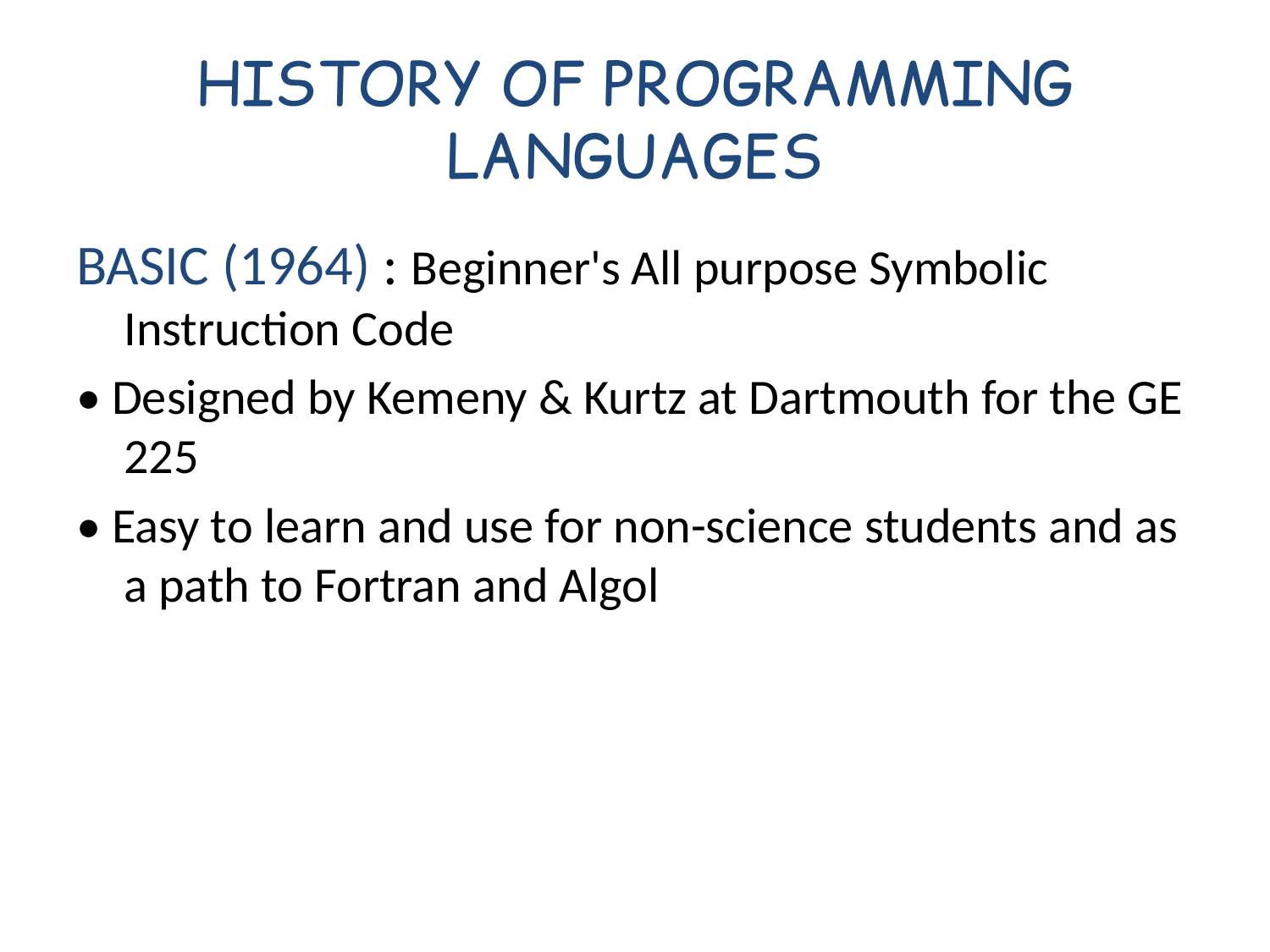

# HISTORY OF PROGRAMMING LANGUAGES
BASIC (1964) : Beginner's All purpose Symbolic Instruction Code
• Designed by Kemeny & Kurtz at Dartmouth for the GE 225
• Easy to learn and use for non-science students and as a path to Fortran and Algol